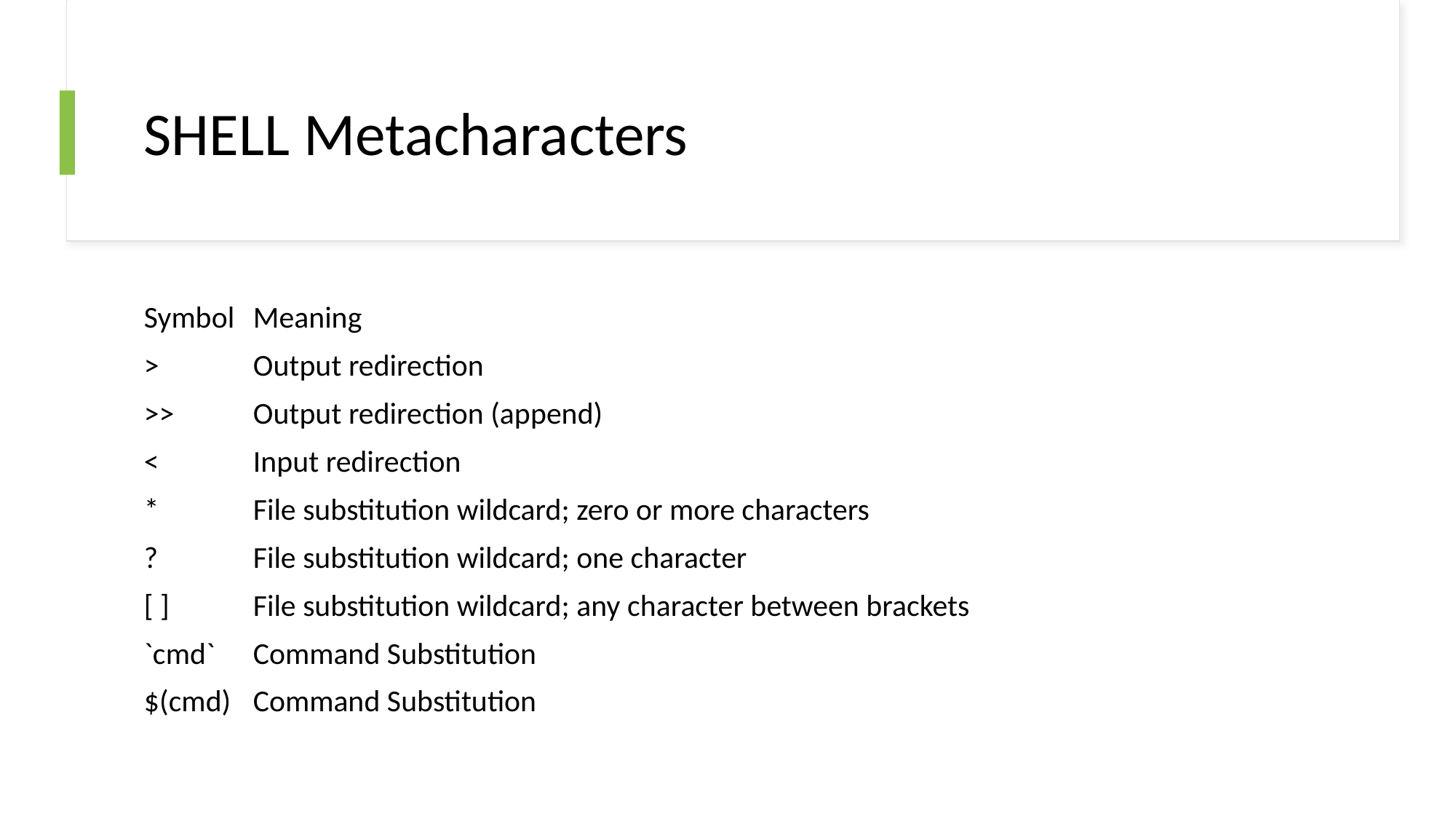

# SHELL Metacharacters

Symbol	Meaning
>	Output redirection
>>	Output redirection (append)
<	Input redirection
*	File substitution wildcard; zero or more characters
?	File substitution wildcard; one character
[ ]	File substitution wildcard; any character between brackets
`cmd`	Command Substitution
$(cmd)	Command Substitution